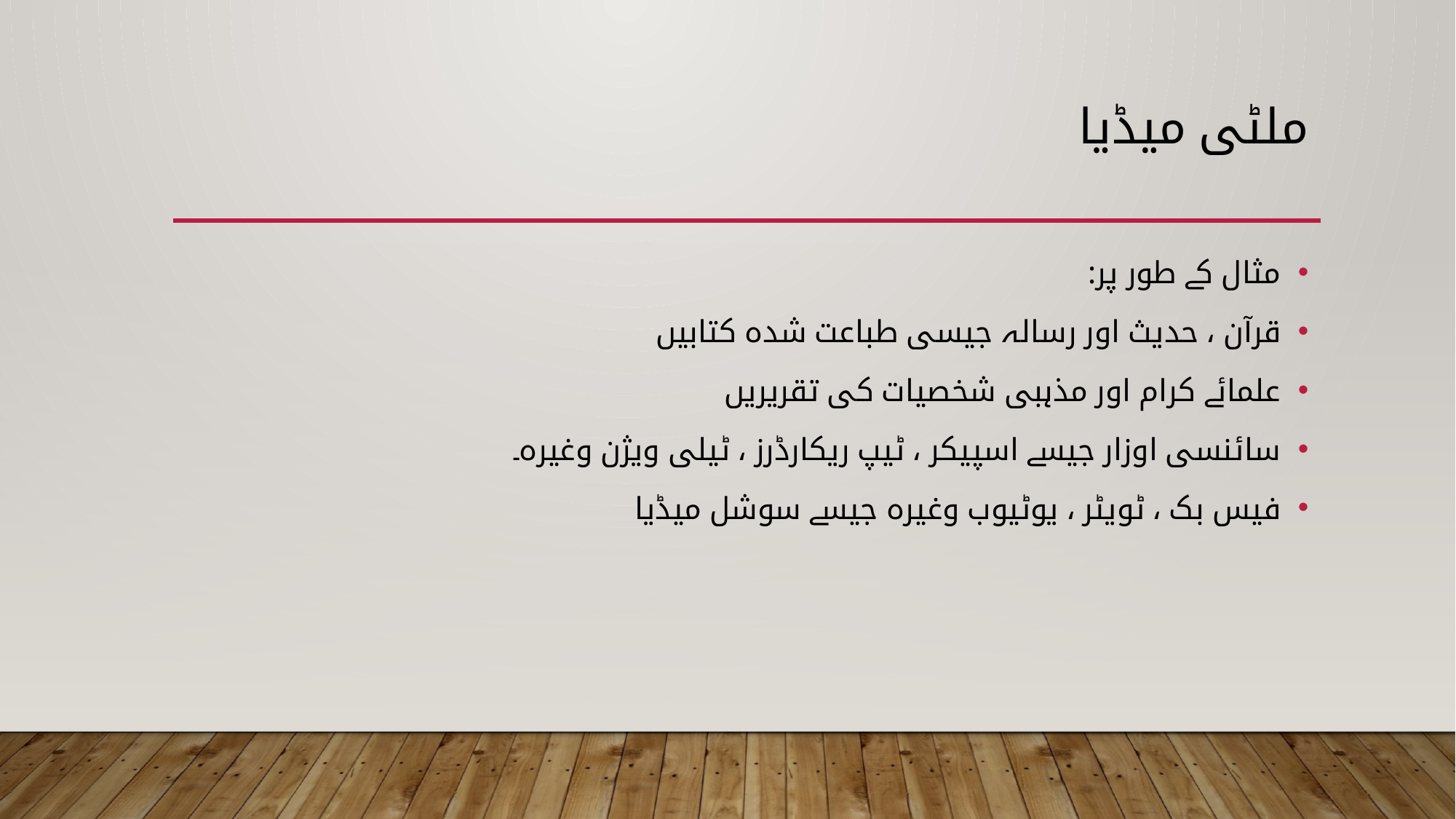

# ملٹی میڈیا
مثال کے طور پر:
قرآن ، حدیث اور رسالہ جیسی طباعت شدہ کتابیں
علمائے کرام اور مذہبی شخصیات کی تقریریں
سائنسی اوزار جیسے اسپیکر ، ٹیپ ریکارڈرز ، ٹیلی ویژن وغیرہ۔
فیس بک ، ٹویٹر ، یوٹیوب وغیرہ جیسے سوشل میڈیا